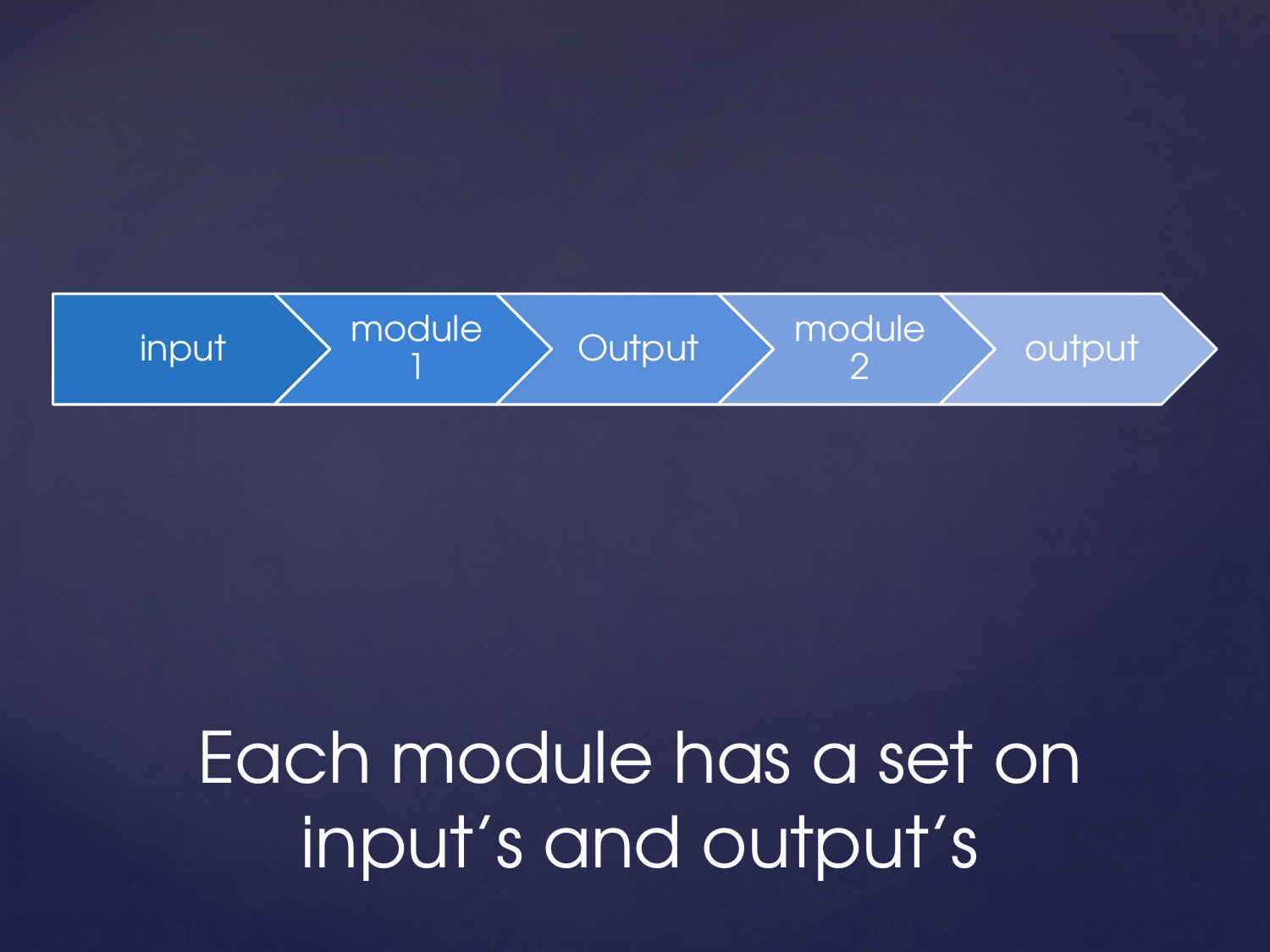

input
module1
Output
module2
output
# Each module has a set on input’s and output’s